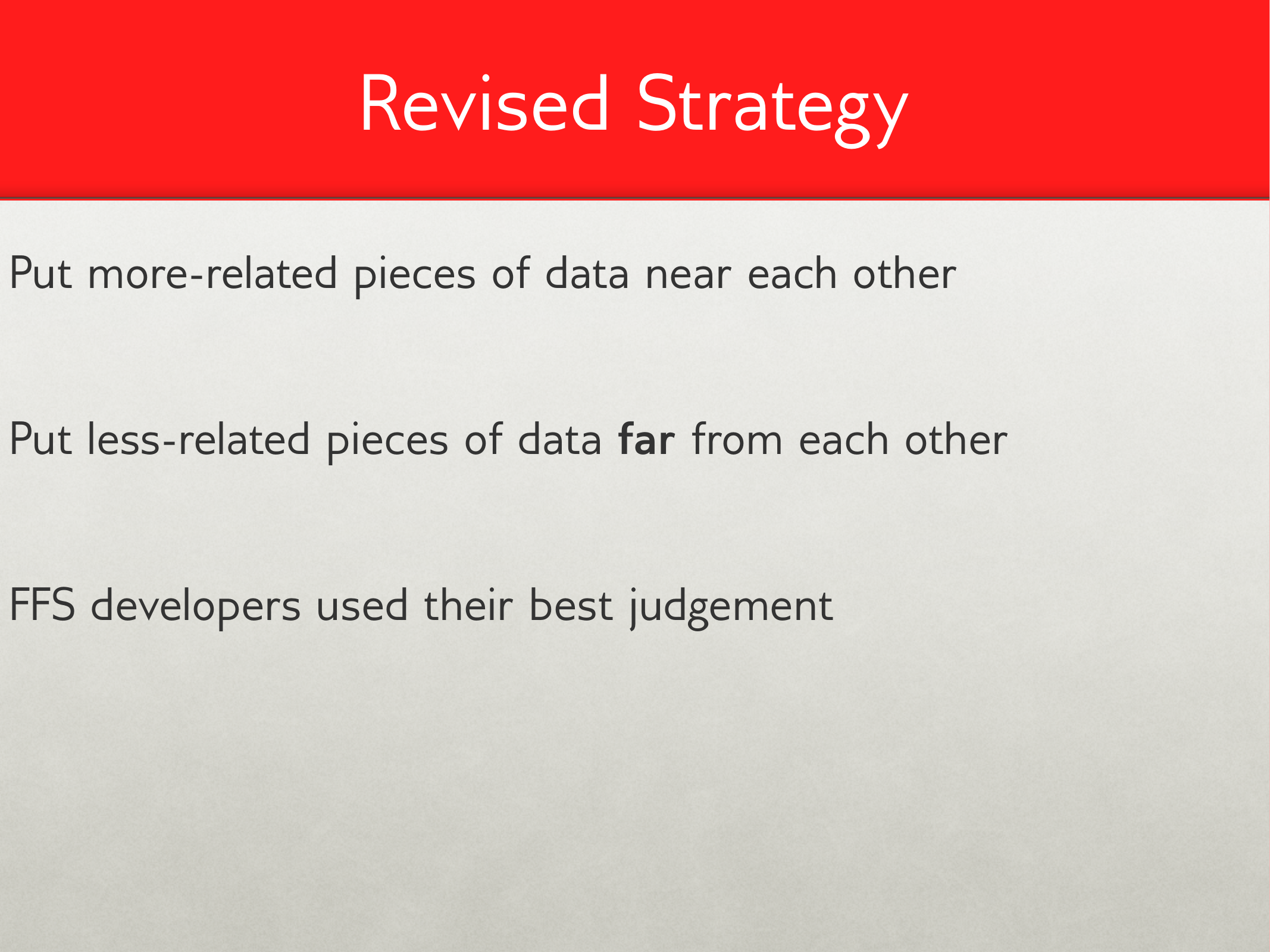

# Revised Strategy
Put more-related pieces of data near each other

Put less-related pieces of data far from each other

FFS developers used their best judgement